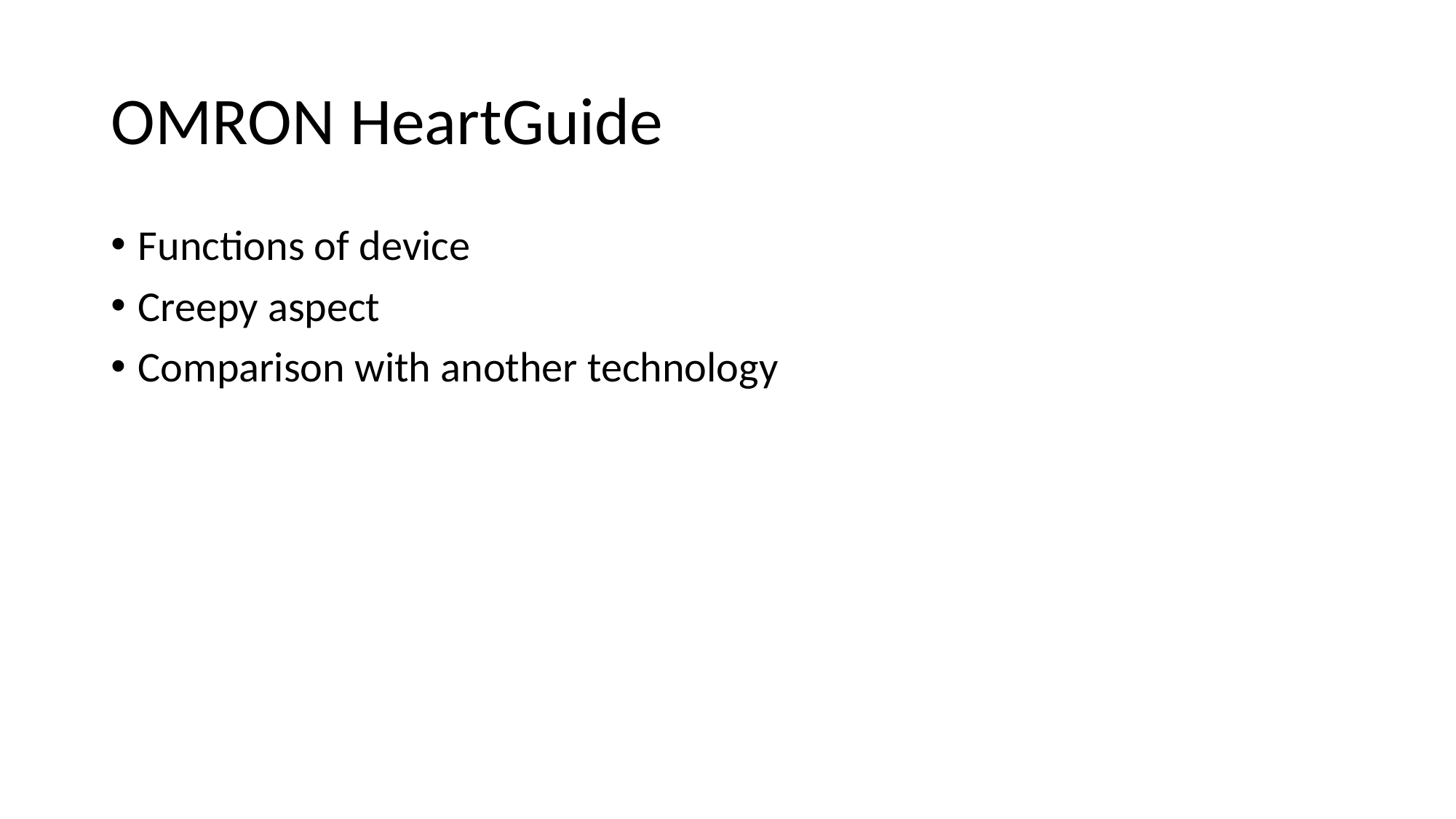

# OMRON HeartGuide
Functions of device
Creepy aspect
Comparison with another technology